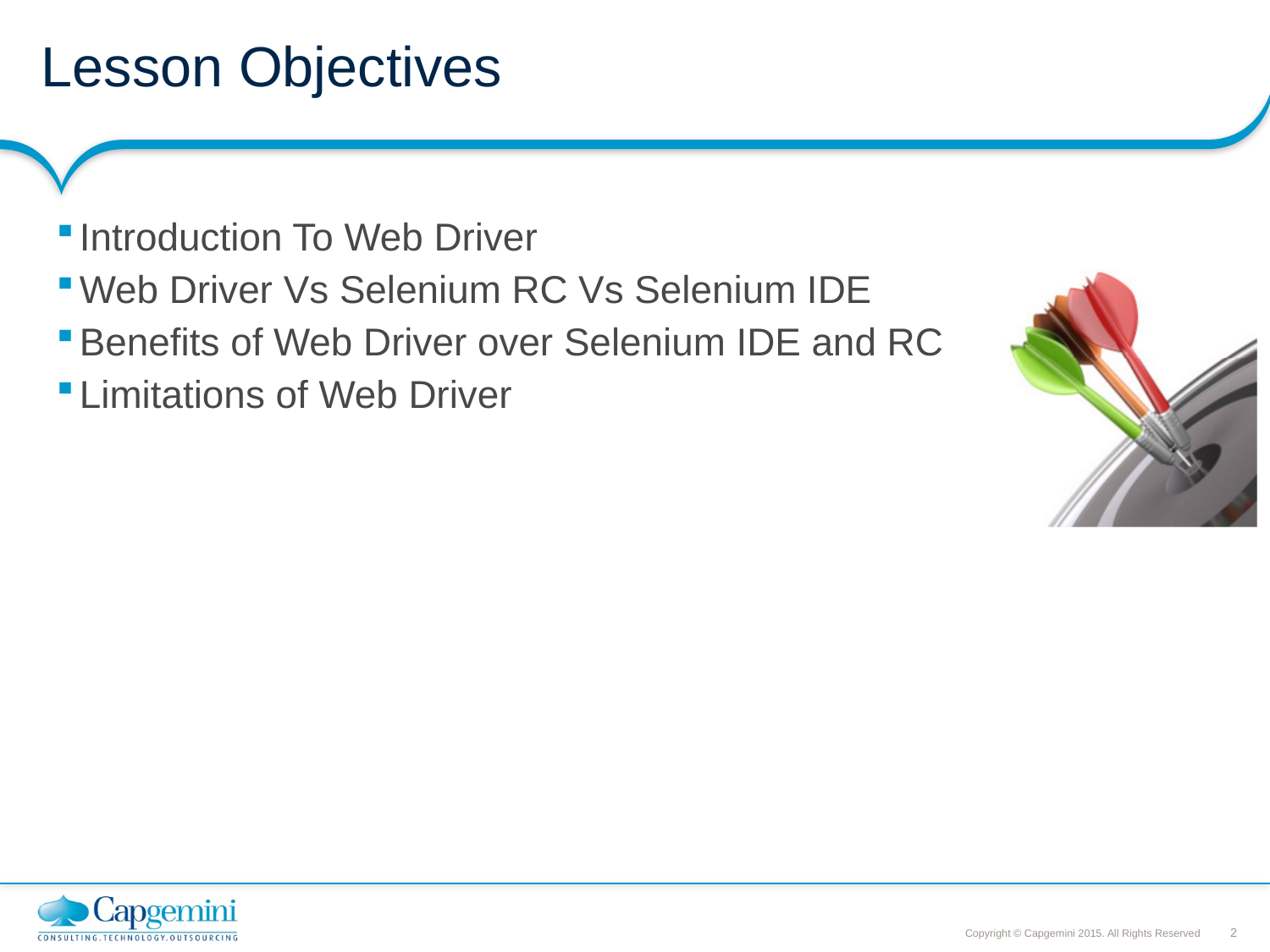

# Lesson Objectives
Introduction To Web Driver
Web Driver Vs Selenium RC Vs Selenium IDE
Benefits of Web Driver over Selenium IDE and RC
Limitations of Web Driver